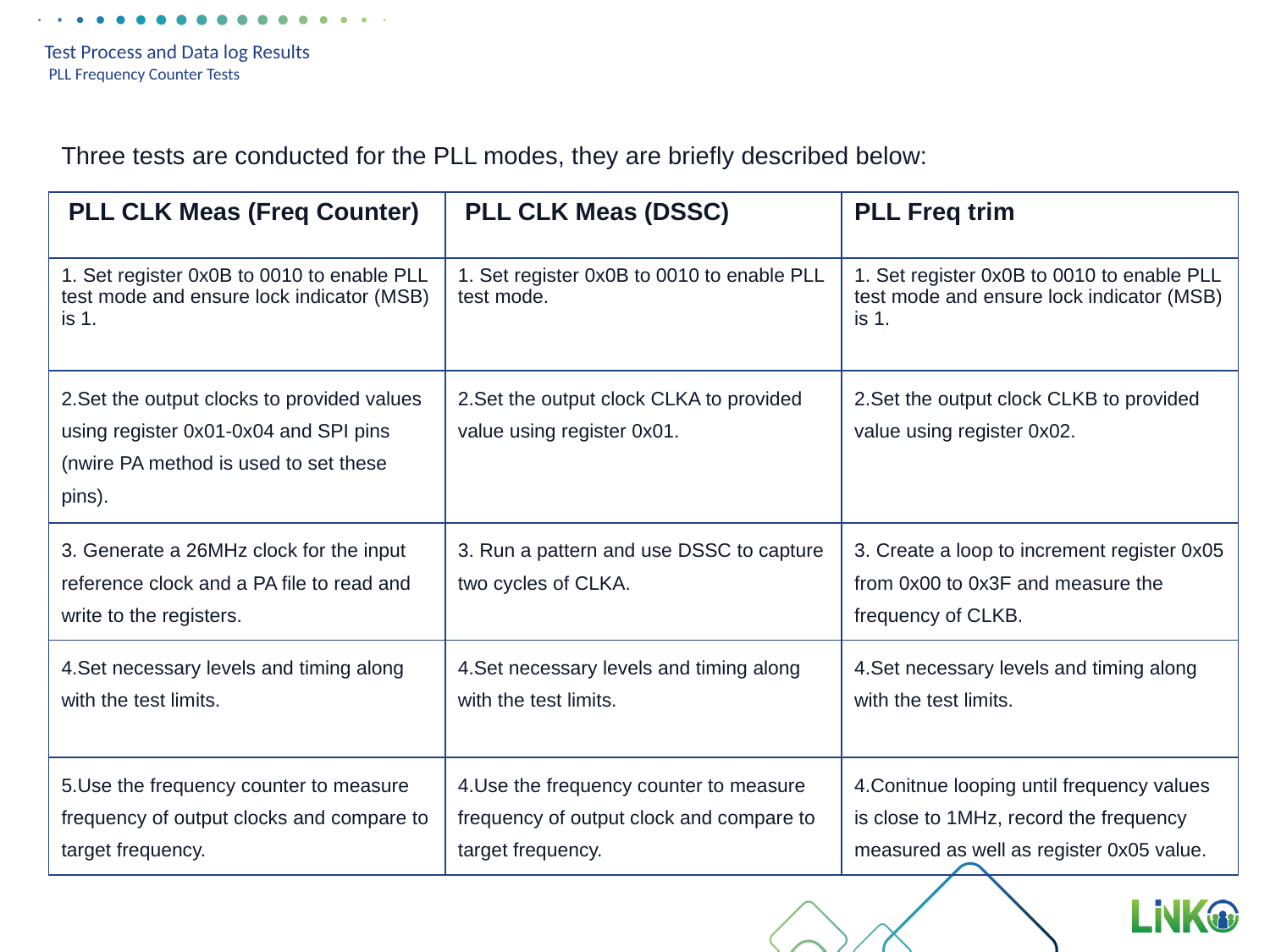

# Test Process and Data log Results PLL Frequency Counter Tests
Three tests are conducted for the PLL modes, they are briefly described below:
| PLL CLK Meas (Freq Counter) | PLL CLK Meas (DSSC) | PLL Freq trim |
| --- | --- | --- |
| 1. Set register 0x0B to 0010 to enable PLL test mode and ensure lock indicator (MSB) is 1. | 1. Set register 0x0B to 0010 to enable PLL test mode. | 1. Set register 0x0B to 0010 to enable PLL test mode and ensure lock indicator (MSB) is 1. |
| 2.Set the output clocks to provided values using register 0x01-0x04 and SPI pins (nwire PA method is used to set these pins). | 2.Set the output clock CLKA to provided value using register 0x01. | 2.Set the output clock CLKB to provided value using register 0x02. |
| 3. Generate a 26MHz clock for the input reference clock and a PA file to read and write to the registers. | 3. Run a pattern and use DSSC to capture two cycles of CLKA. | 3. Create a loop to increment register 0x05 from 0x00 to 0x3F and measure the frequency of CLKB. |
| 4.Set necessary levels and timing along with the test limits. | 4.Set necessary levels and timing along with the test limits. | 4.Set necessary levels and timing along with the test limits. |
| 5.Use the frequency counter to measure frequency of output clocks and compare to target frequency. | 4.Use the frequency counter to measure frequency of output clock and compare to target frequency. | 4.Conitnue looping until frequency values is close to 1MHz, record the frequency measured as well as register 0x05 value. |